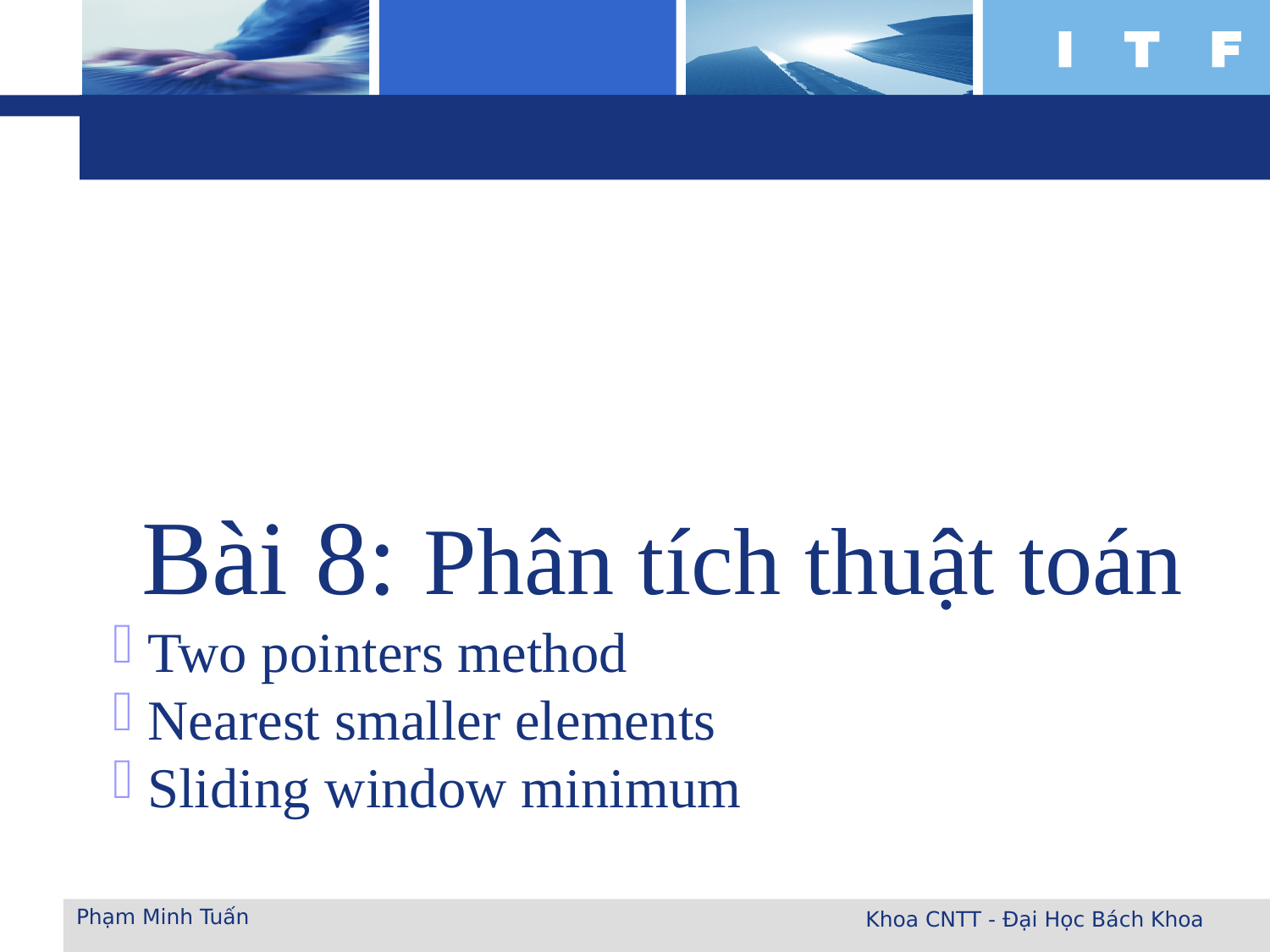

Bài 8: Phân tích thuật toán
 Two pointers method
 Nearest smaller elements
 Sliding window minimum
Phạm Minh Tuấn
Khoa CNTT - Đại Học Bách Khoa